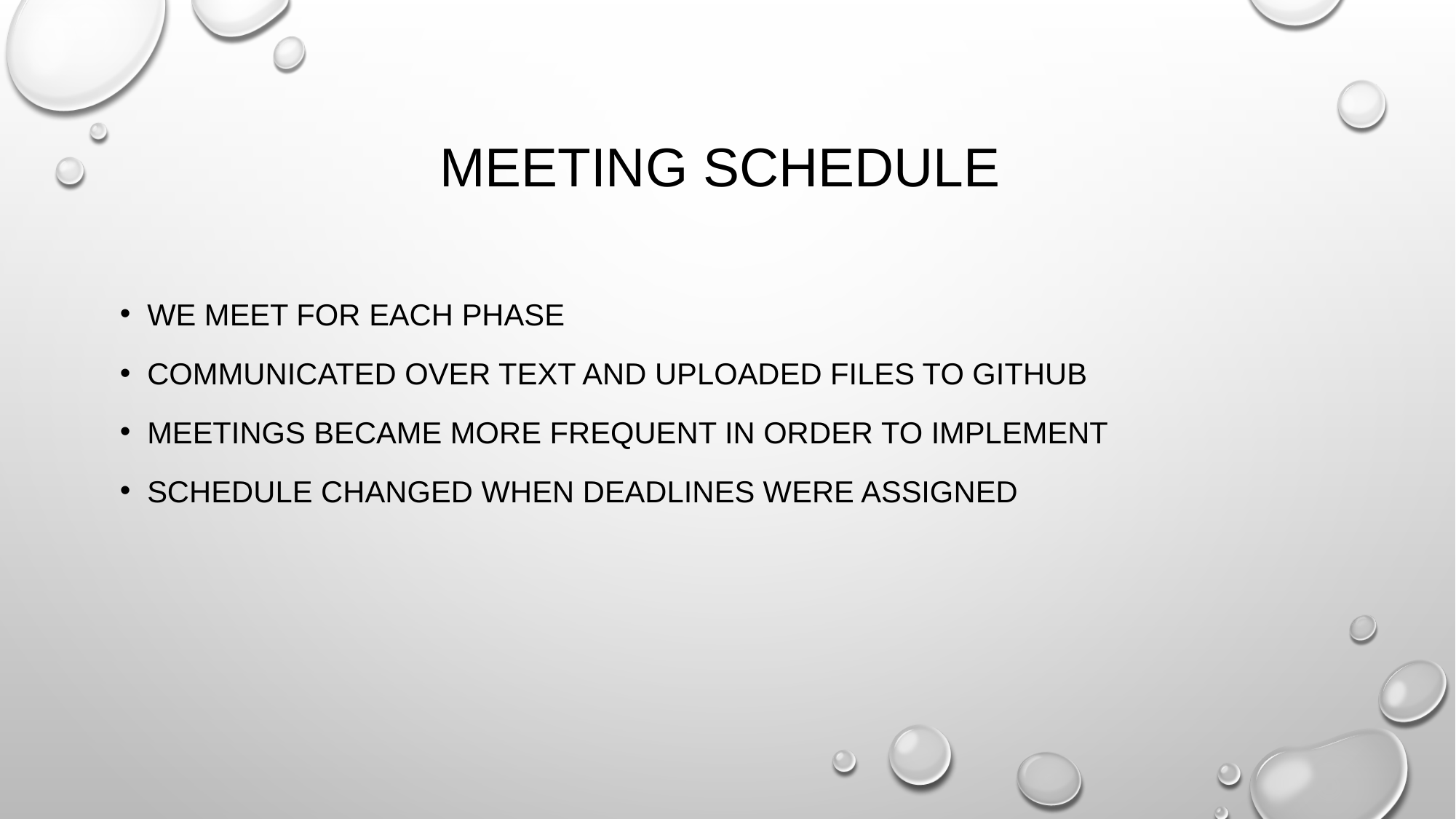

# Meeting Schedule
We meet for each phase
Communicated over text and uploaded files to github
Meetings became more frequent in order to implement
Schedule changed when deadlines were assigned